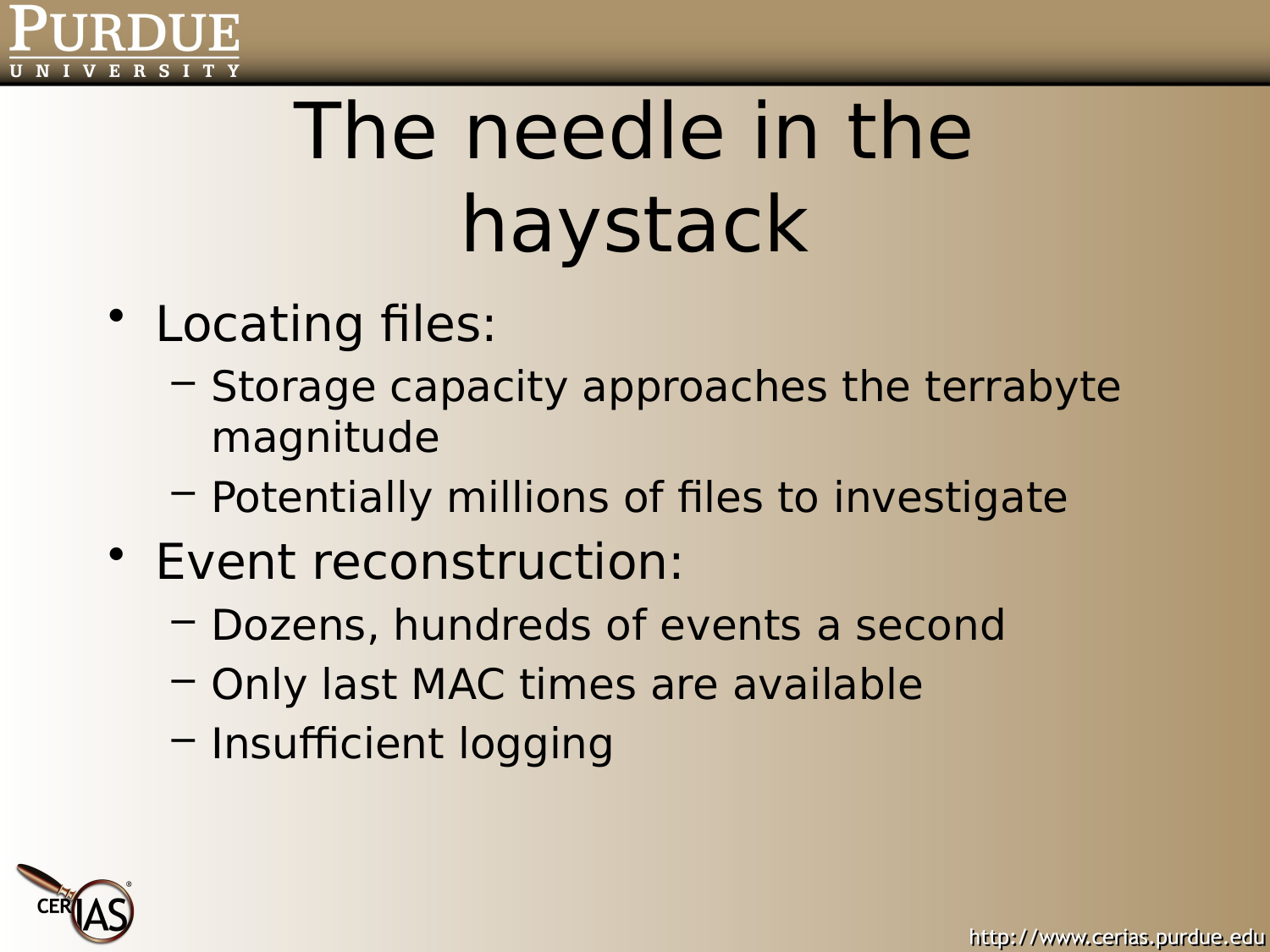

# The needle in the haystack
Locating files:
Storage capacity approaches the terrabyte magnitude
Potentially millions of files to investigate
Event reconstruction:
Dozens, hundreds of events a second
Only last MAC times are available
Insufficient logging